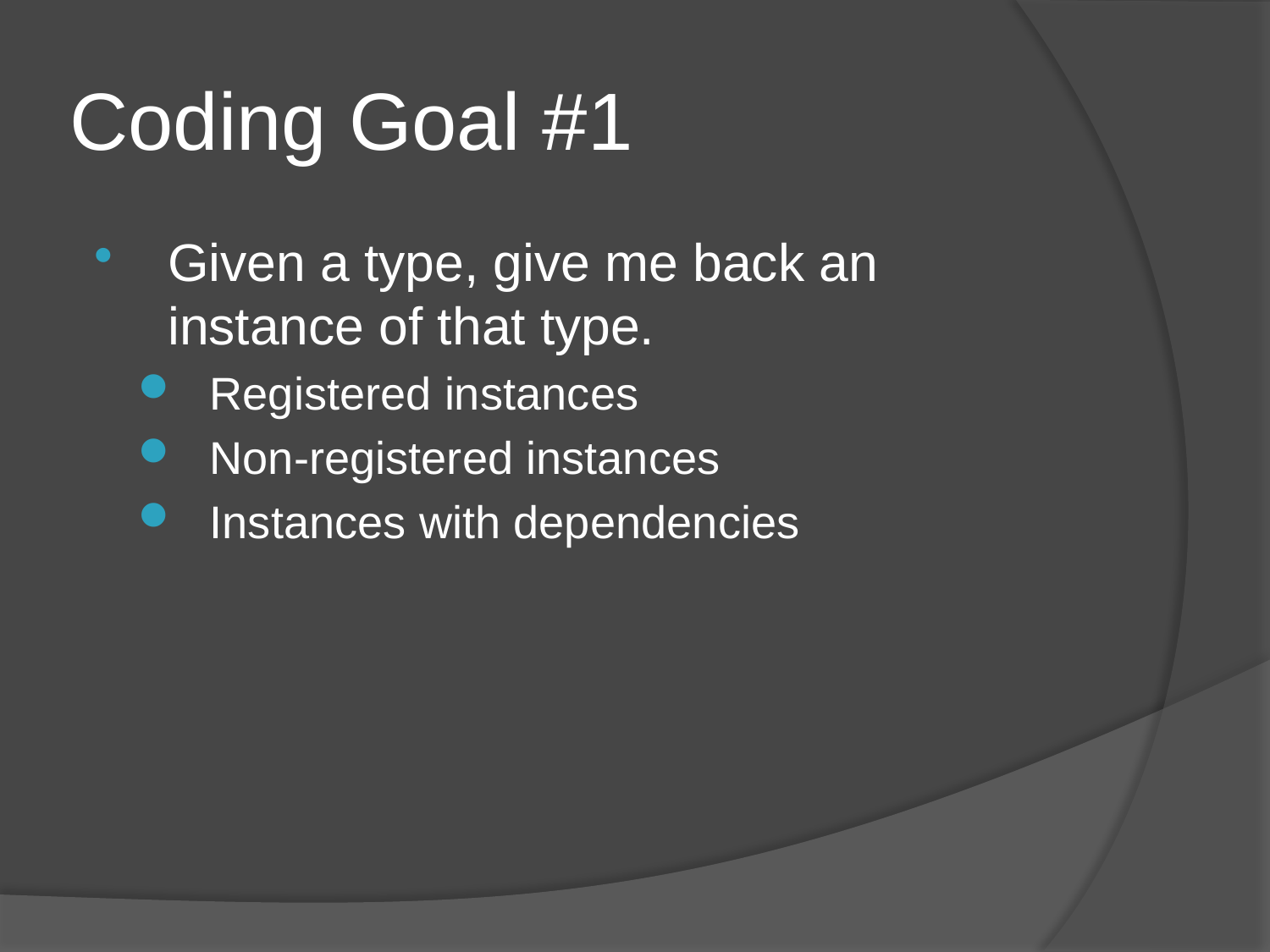

# Coding Goal #1
Given a type, give me back an instance of that type.
Registered instances
Non-registered instances
Instances with dependencies